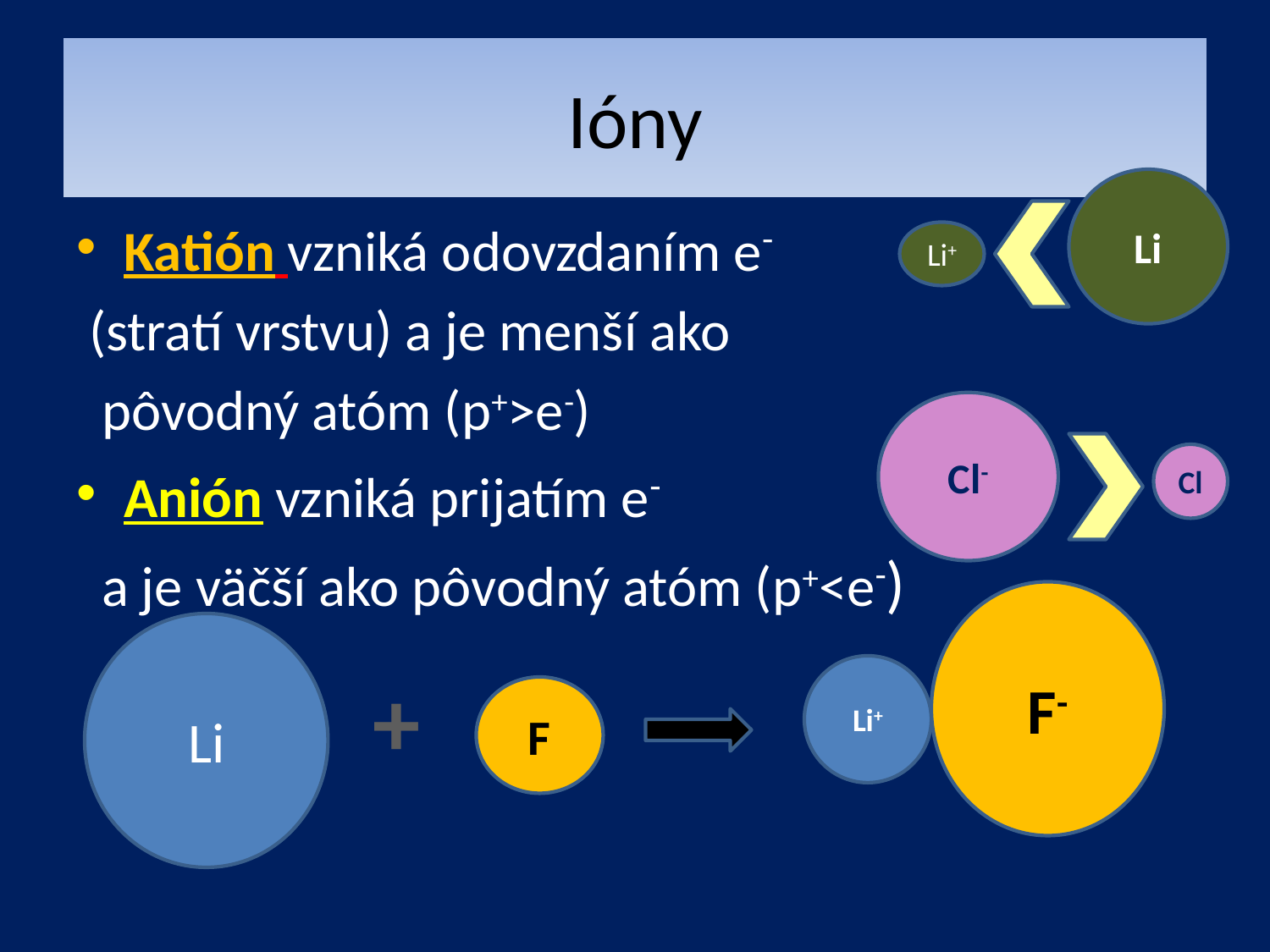

# Ióny
Li
Katión vzniká odovzdaním e-
 (stratí vrstvu) a je menší ako
  pôvodný atóm (p+>e-)
Anión vzniká prijatím e-
  a je väčší ako pôvodný atóm (p+<e-)

Li+
Cl-

Cl
F-
Li
+
Li+
F